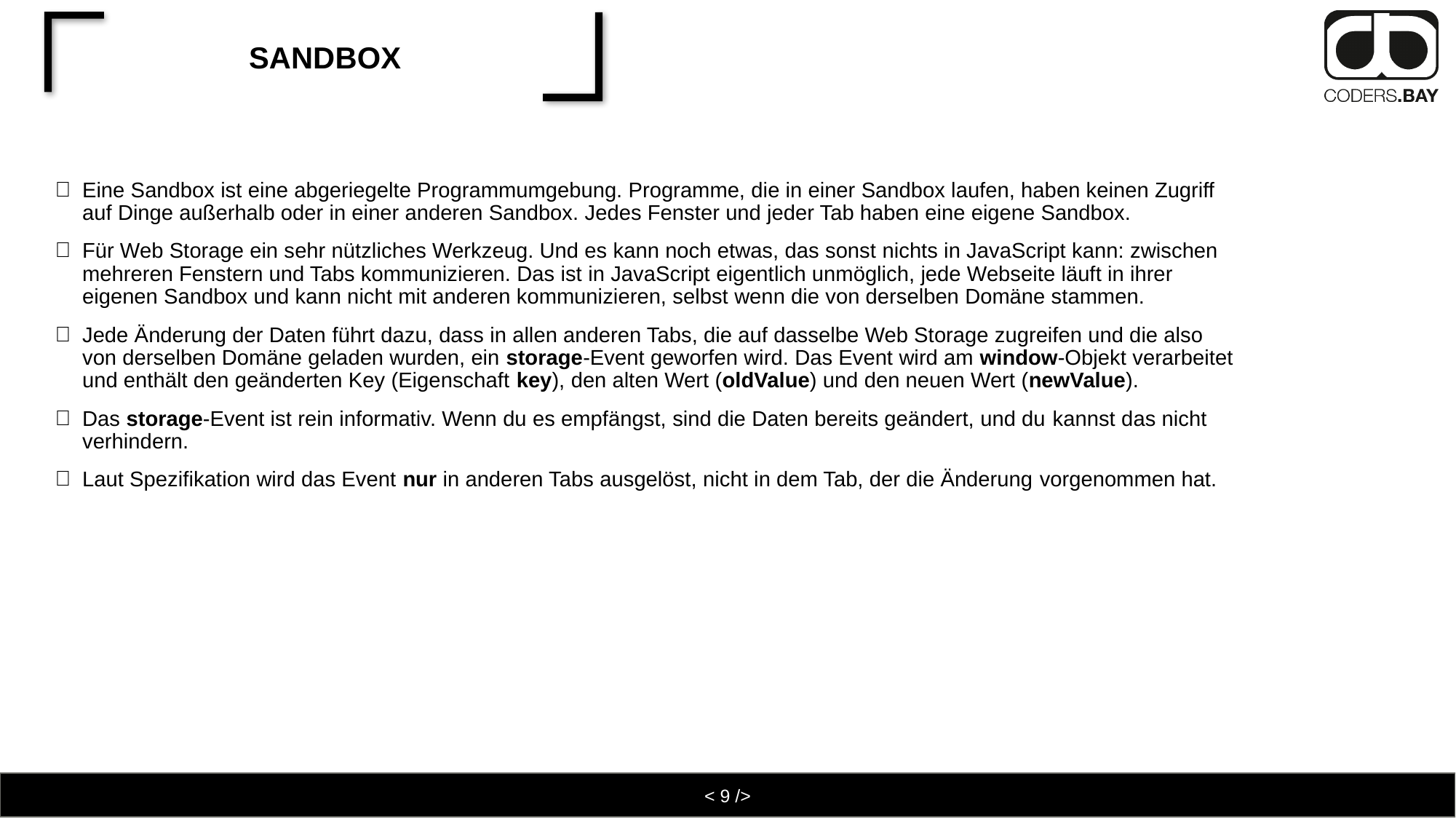

# Sandbox
Eine Sandbox ist eine abgeriegelte Programmumgebung. Programme, die in einer Sandbox laufen, haben keinen Zugriff auf Dinge außerhalb oder in einer anderen Sandbox. Jedes Fenster und jeder Tab haben eine eigene Sandbox.
Für Web Storage ein sehr nützliches Werkzeug. Und es kann noch etwas, das sonst nichts in JavaScript kann: zwischen mehreren Fenstern und Tabs kommunizieren. Das ist in JavaScript eigentlich unmöglich, jede Webseite läuft in ihrer eigenen Sandbox und kann nicht mit anderen kommunizieren, selbst wenn die von derselben Domäne stammen.
Jede Änderung der Daten führt dazu, dass in allen anderen Tabs, die auf dasselbe Web Storage zugreifen und die also von derselben Domäne geladen wurden, ein storage-Event geworfen wird. Das Event wird am window-Objekt verarbeitet und enthält den geänderten Key (Eigenschaft key), den alten Wert (oldValue) und den neuen Wert (newValue).
Das storage-Event ist rein informativ. Wenn du es empfängst, sind die Daten bereits geändert, und du kannst das nicht verhindern.
Laut Spezifikation wird das Event nur in anderen Tabs ausgelöst, nicht in dem Tab, der die Änderung vorgenommen hat.